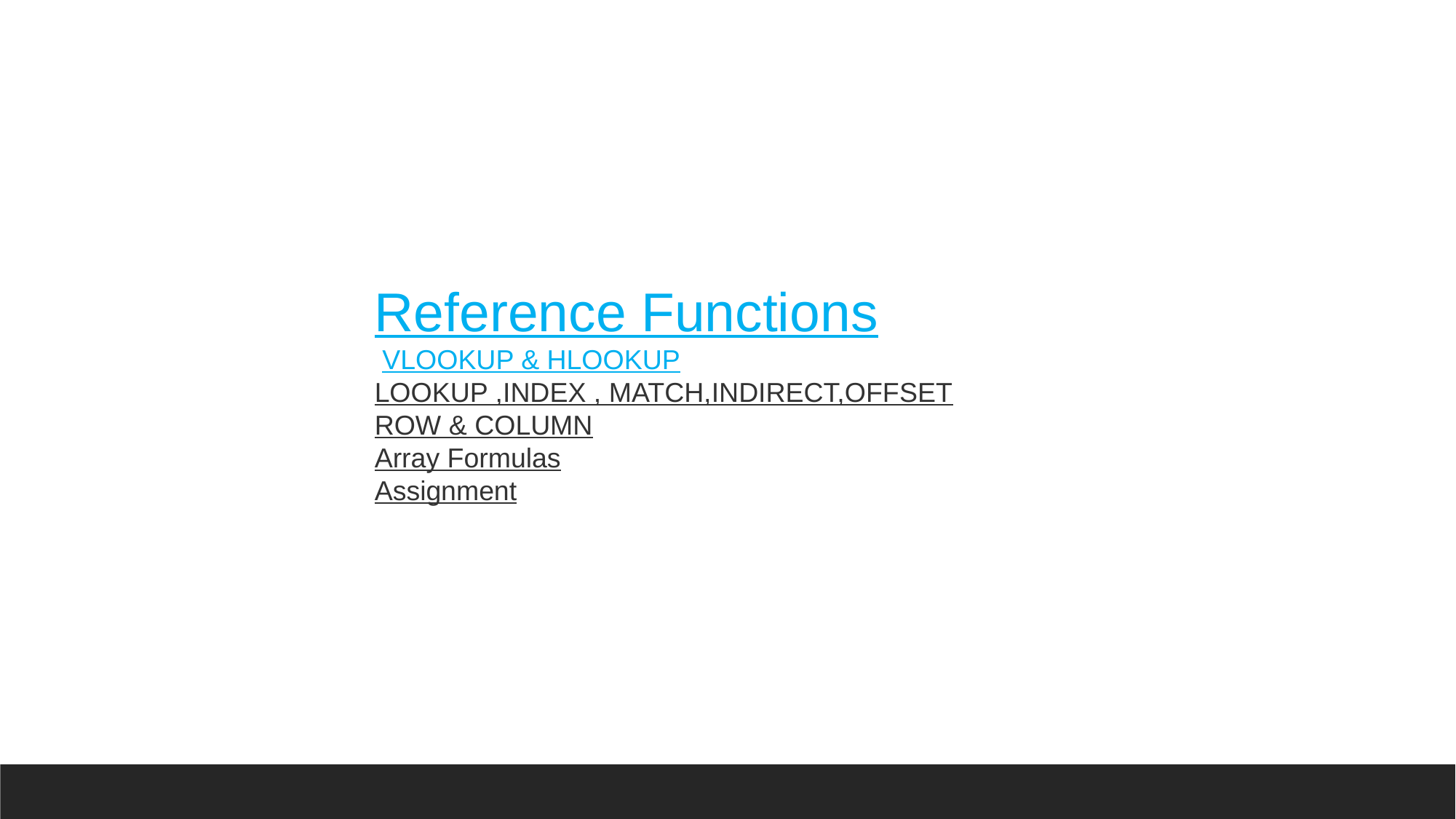

Reference Functions
 VLOOKUP & HLOOKUP
LOOKUP ,INDEX , MATCH,INDIRECT,OFFSET
ROW & COLUMN
Array Formulas
Assignment